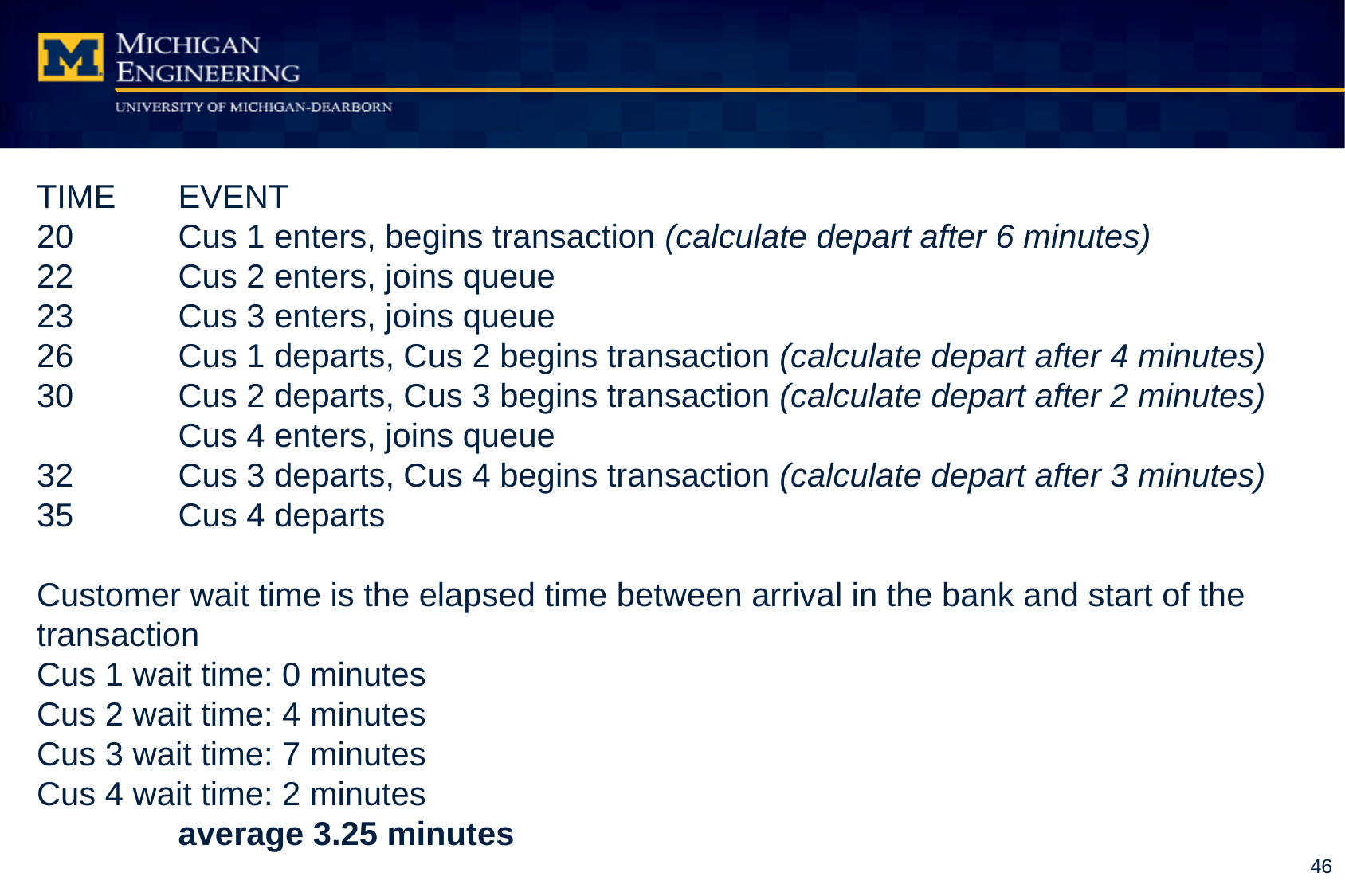

TIME	EVENT
20	Cus 1 enters, begins transaction (calculate depart after 6 minutes)
22	Cus 2 enters, joins queue
23	Cus 3 enters, joins queue
26	Cus 1 departs, Cus 2 begins transaction (calculate depart after 4 minutes)
30	Cus 2 departs, Cus 3 begins transaction (calculate depart after 2 minutes)
	Cus 4 enters, joins queue
32	Cus 3 departs, Cus 4 begins transaction (calculate depart after 3 minutes)
35	Cus 4 departs

Customer wait time is the elapsed time between arrival in the bank and start of the transaction
Cus 1 wait time: 0 minutes
Cus 2 wait time: 4 minutes
Cus 3 wait time: 7 minutes
Cus 4 wait time: 2 minutes
	average 3.25 minutes
46